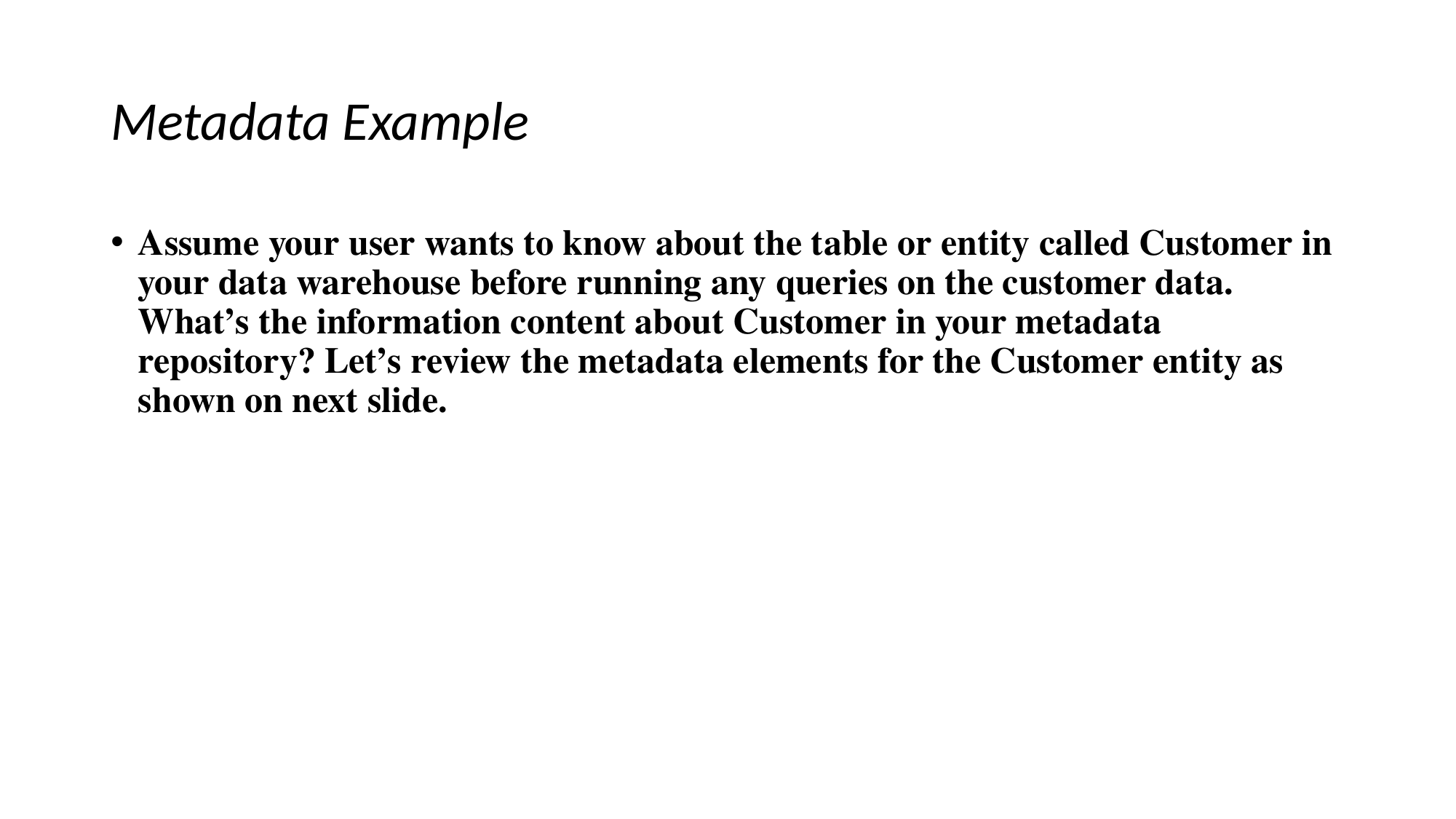

# Metadata Example
Assume your user wants to know about the table or entity called Customer in your data warehouse before running any queries on the customer data. What’s the information content about Customer in your metadata repository? Let’s review the metadata elements for the Customer entity as shown on next slide.